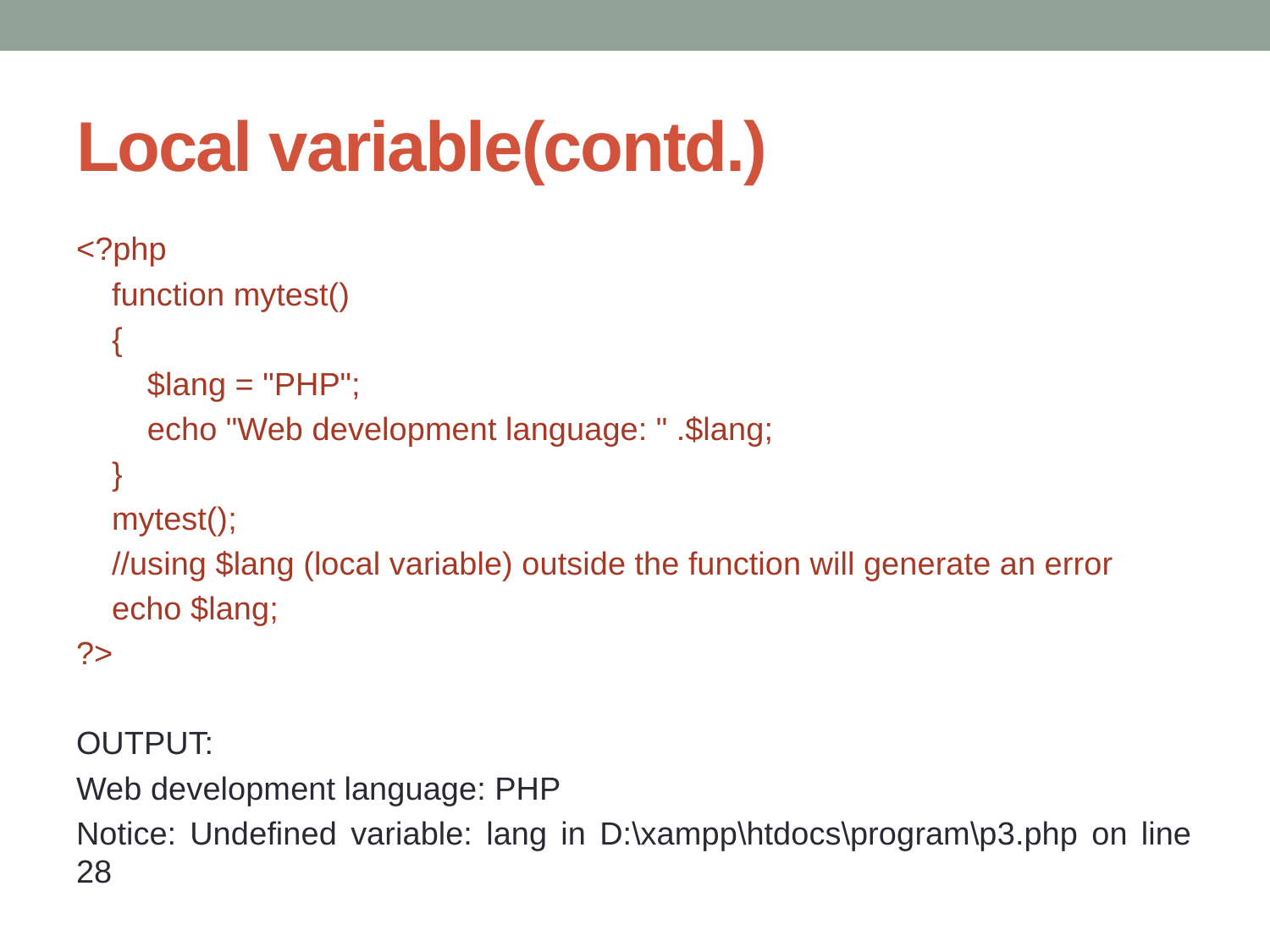

# Local variable(contd.)
<?php
    function mytest()
    {
        $lang = "PHP";
        echo "Web development language: " .$lang;
    }
    mytest();
    //using $lang (local variable) outside the function will generate an error
    echo $lang;
?>

OUTPUT:
Web development language: PHP
Notice: Undefined variable: lang in D:\xampp\htdocs\program\p3.php on line 28